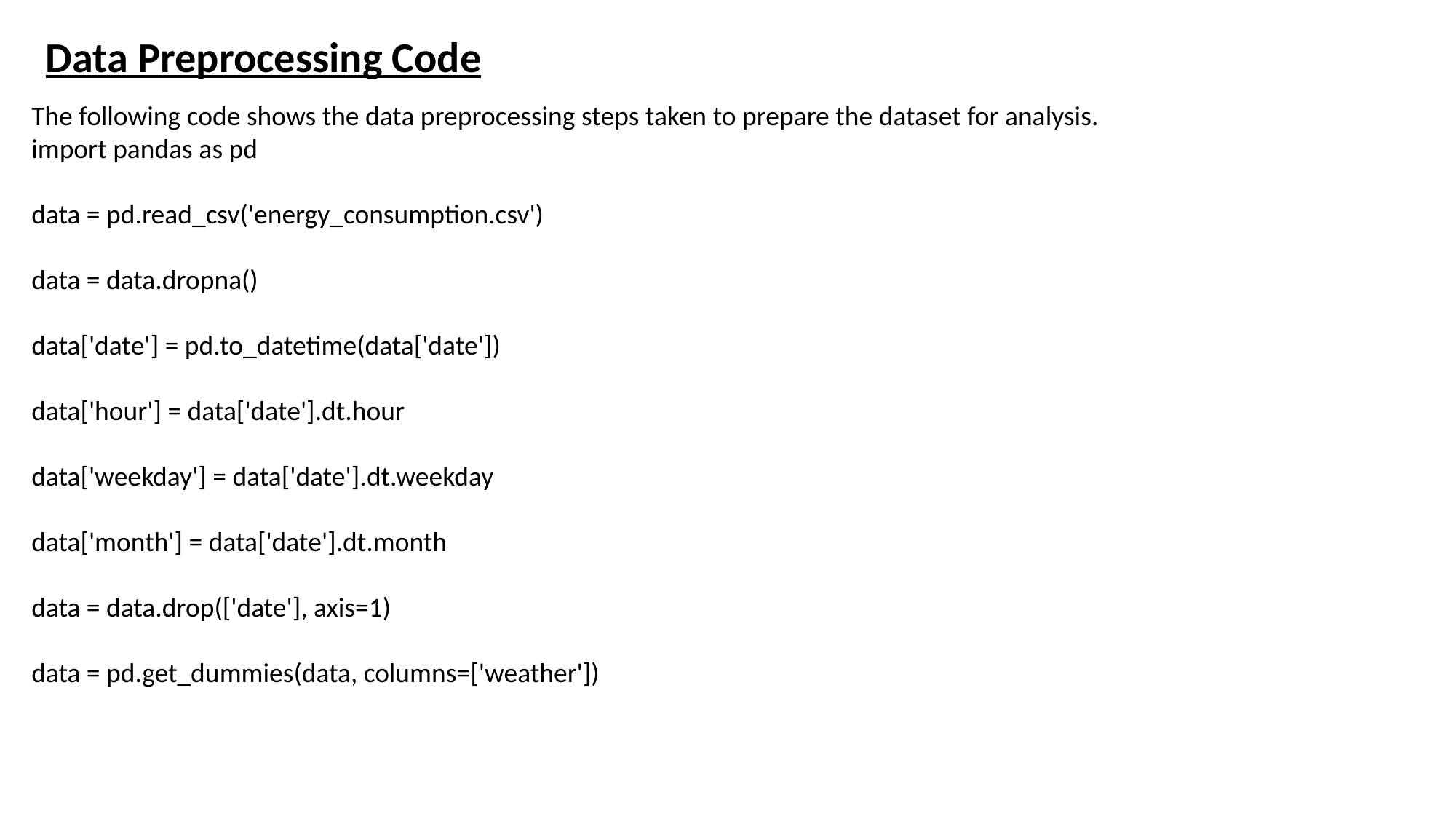

Data Preprocessing Code
The following code shows the data preprocessing steps taken to prepare the dataset for analysis.
import pandas as pd

data = pd.read_csv('energy_consumption.csv')

data = data.dropna()

data['date'] = pd.to_datetime(data['date'])

data['hour'] = data['date'].dt.hour

data['weekday'] = data['date'].dt.weekday

data['month'] = data['date'].dt.month

data = data.drop(['date'], axis=1)

data = pd.get_dummies(data, columns=['weather'])